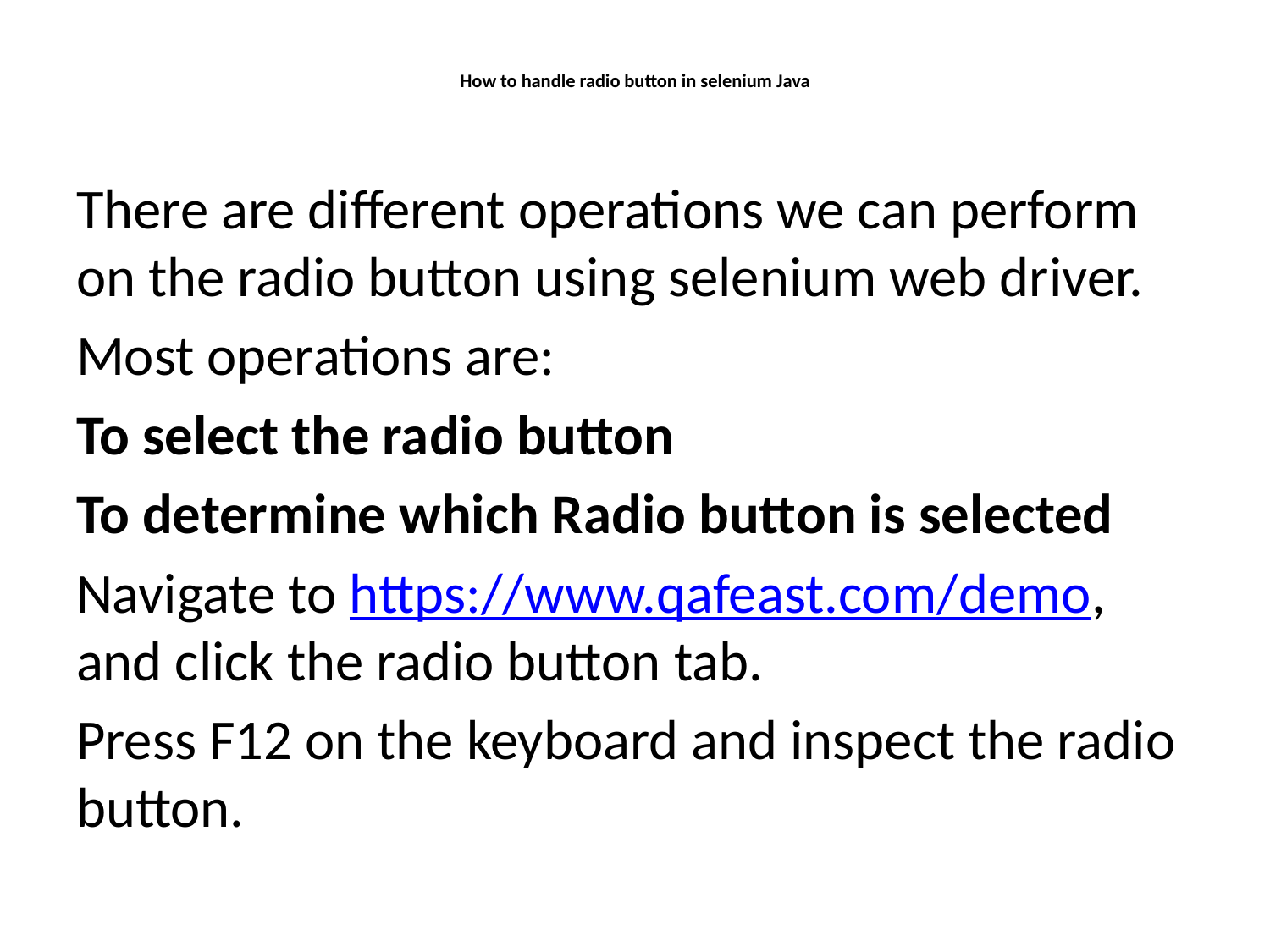

# How to handle radio button in selenium Java
There are different operations we can perform on the radio button using selenium web driver.
Most operations are:
To select the radio button
To determine which Radio button is selected
Navigate to https://www.qafeast.com/demo, and click the radio button tab.
Press F12 on the keyboard and inspect the radio button.